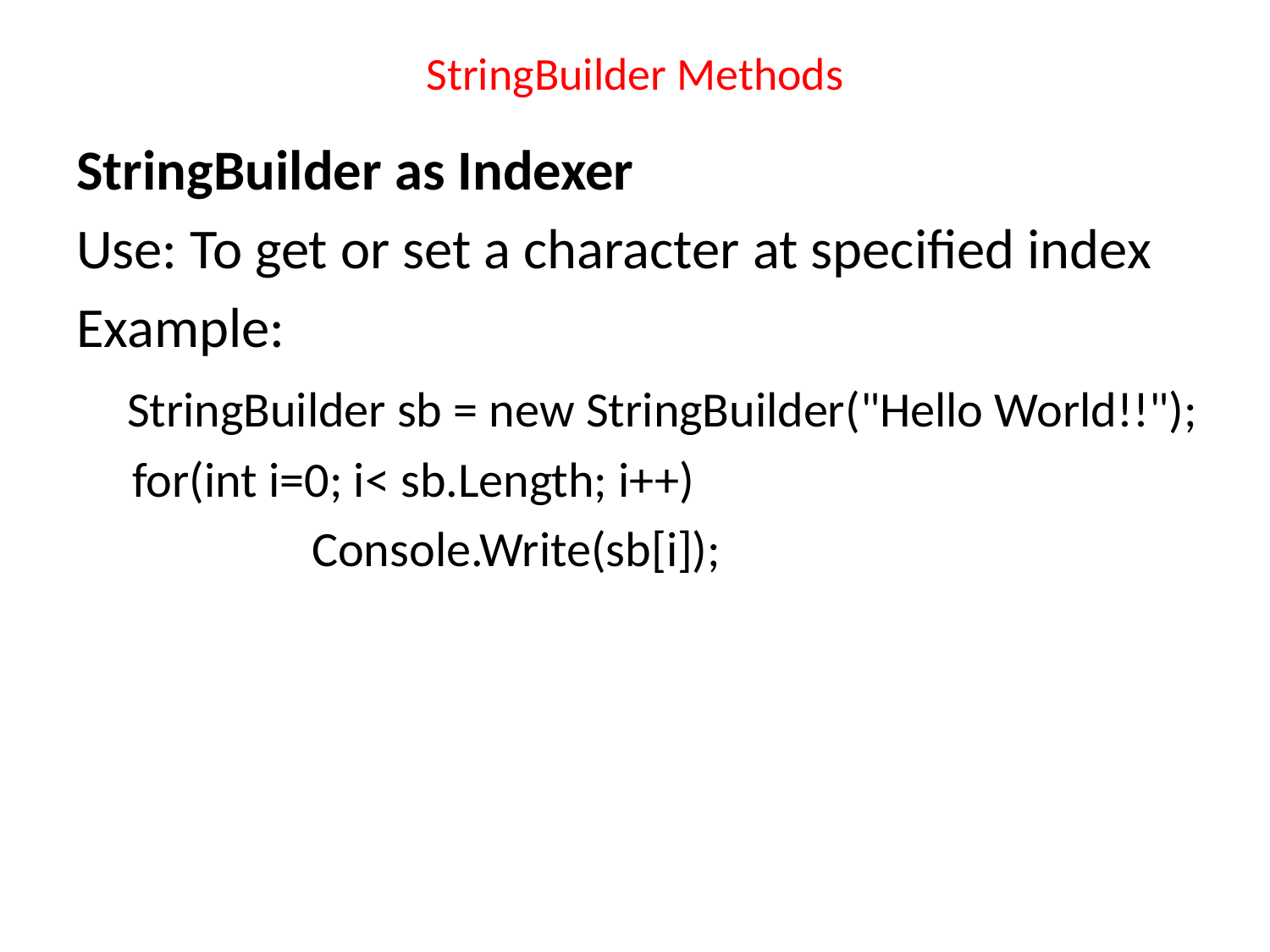

# StringBuilder Methods
StringBuilder as Indexer
Use: To get or set a character at specified index
Example:
    StringBuilder sb = new StringBuilder("Hello World!!");
     for(int i=0; i< sb.Length; i++)
                     Console.Write(sb[i]);